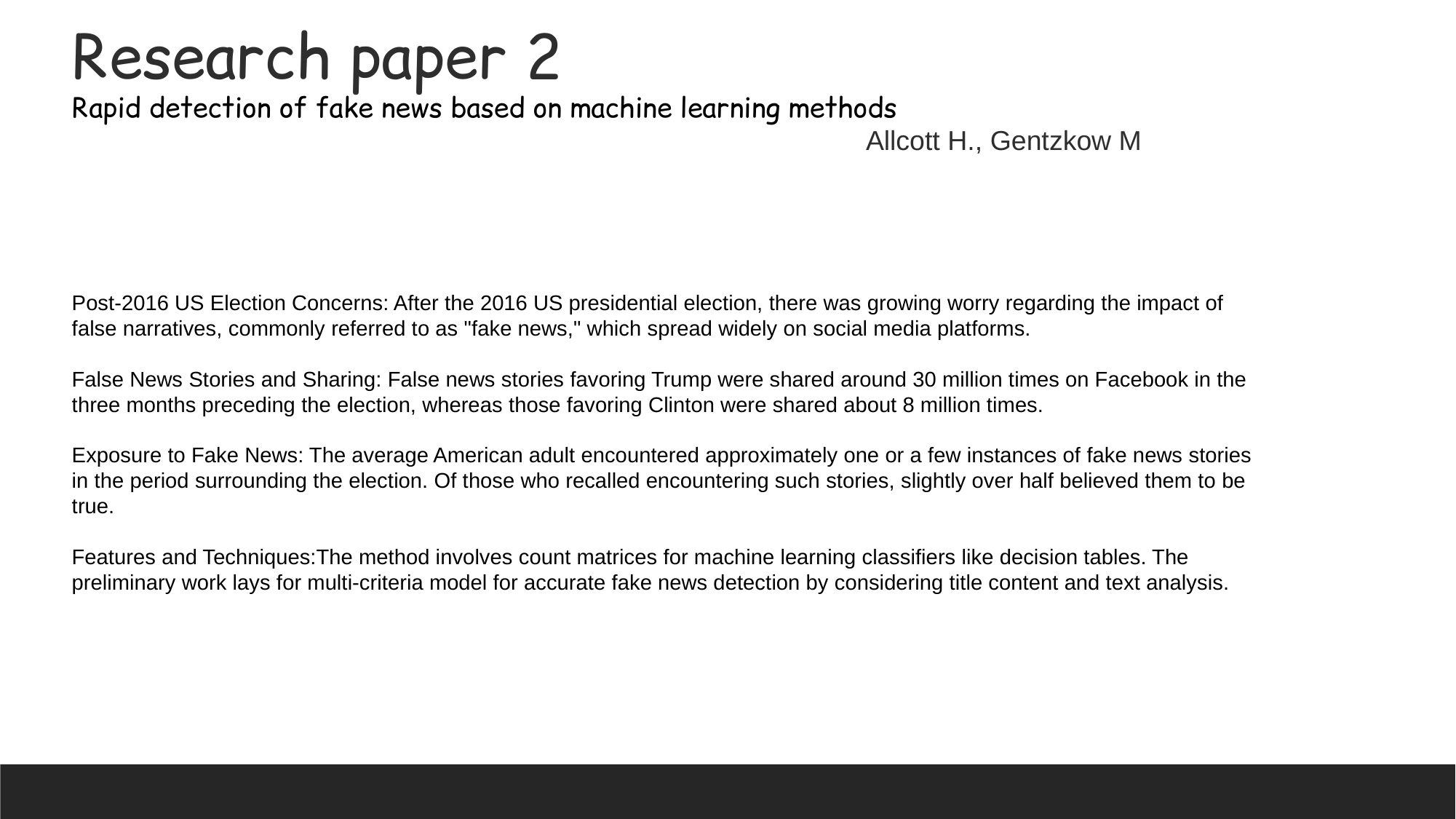

Research paper 2
Rapid detection of fake news based on machine learning methods
                                                                                                 Allcott H., Gentzkow M
Post-2016 US Election Concerns: After the 2016 US presidential election, there was growing worry regarding the impact of false narratives, commonly referred to as "fake news," which spread widely on social media platforms.

False News Stories and Sharing: False news stories favoring Trump were shared around 30 million times on Facebook in the three months preceding the election, whereas those favoring Clinton were shared about 8 million times.

Exposure to Fake News: The average American adult encountered approximately one or a few instances of fake news stories in the period surrounding the election. Of those who recalled encountering such stories, slightly over half believed them to be true.

Features and Techniques:The method involves count matrices for machine learning classifiers like decision tables. The preliminary work lays for multi-criteria model for accurate fake news detection by considering title content and text analysis.